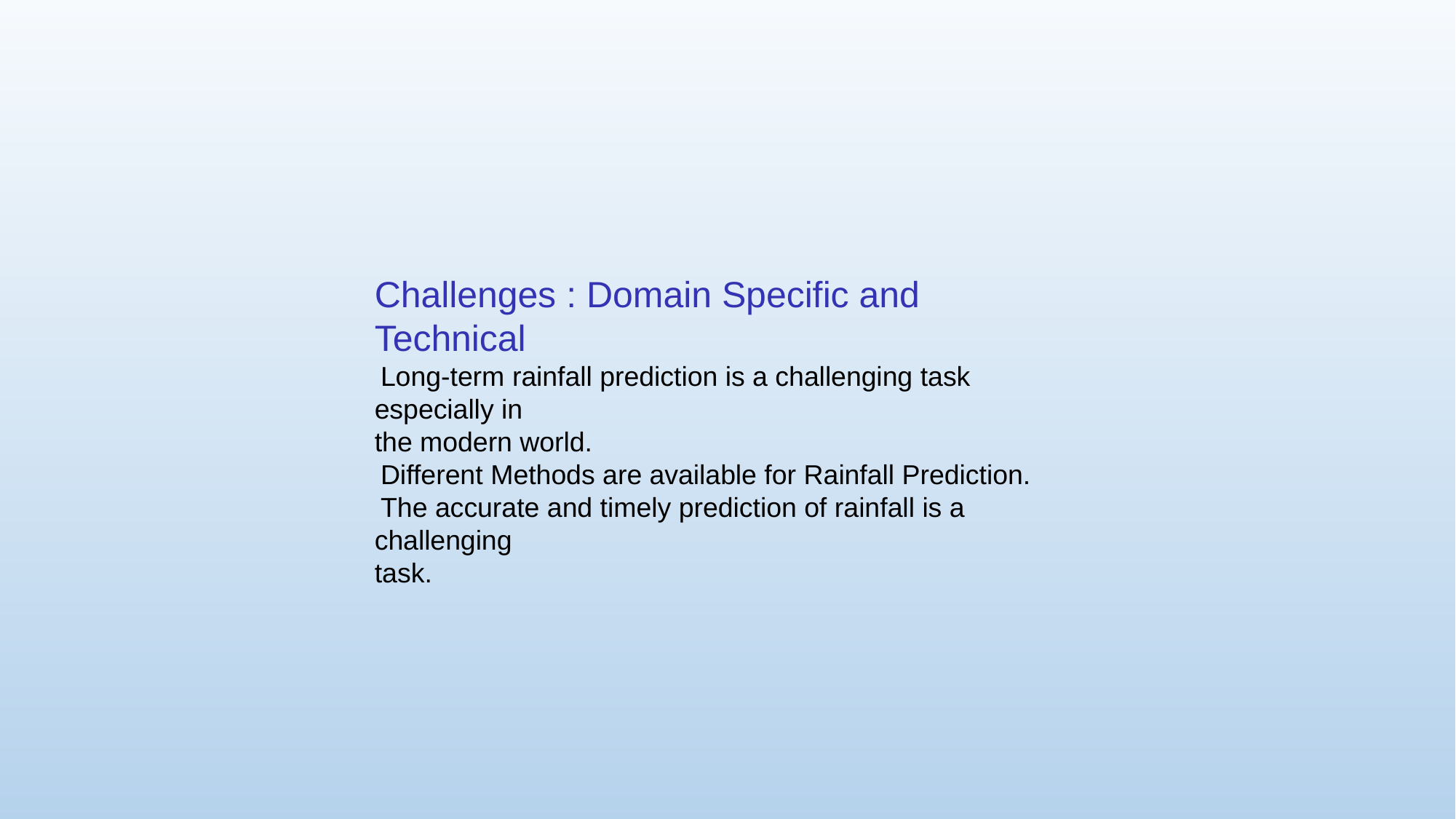

Challenges : Domain Specific and Technical
 Long-term rainfall prediction is a challenging task especially in
the modern world.
 Different Methods are available for Rainfall Prediction.
 The accurate and timely prediction of rainfall is a challenging
task.